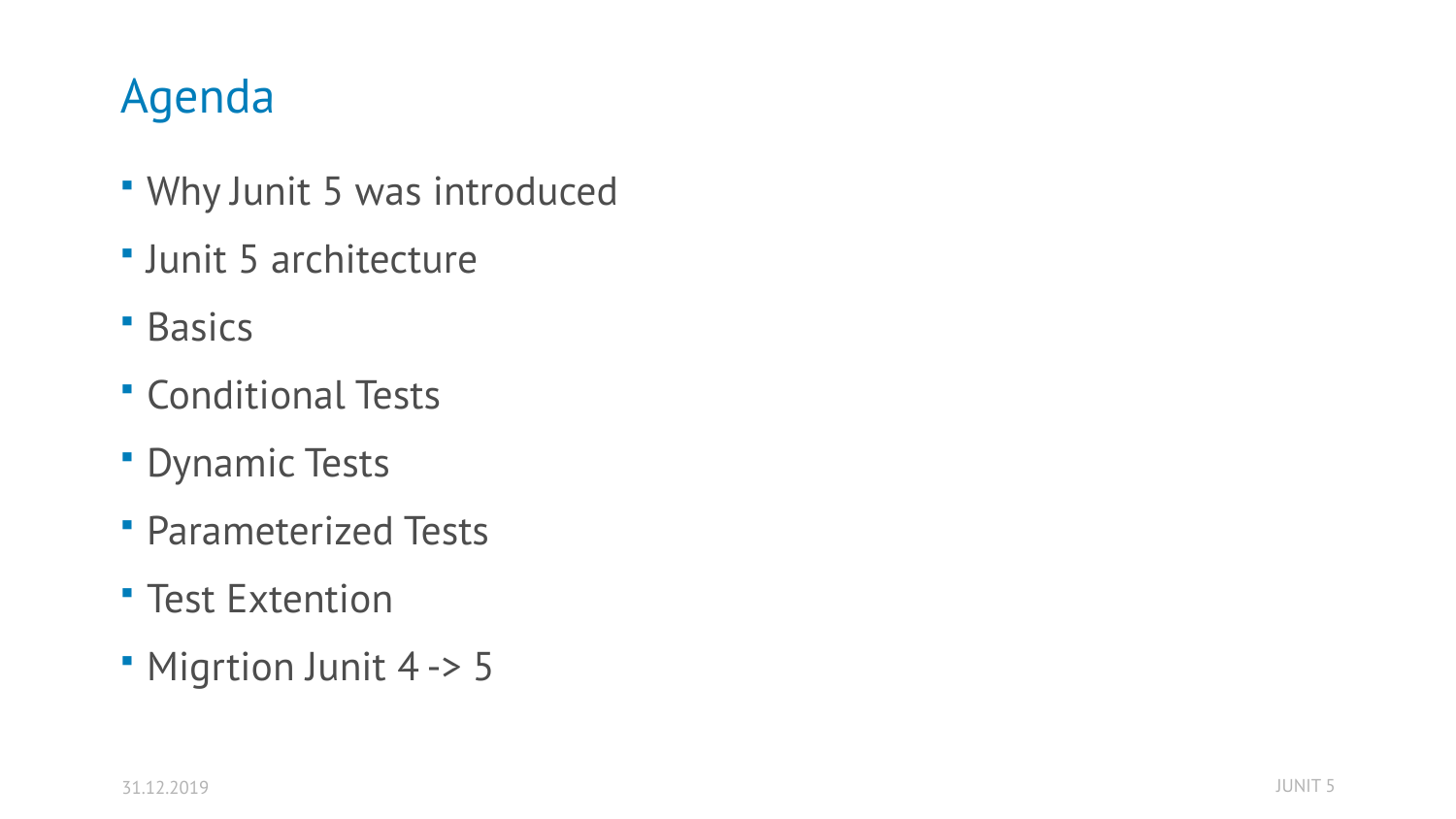

# Agenda
Why Junit 5 was introduced
Junit 5 architecture
Basics
Conditional Tests
Dynamic Tests
Parameterized Tests
Test Extention
Migrtion Junit 4 -> 5

JUNIT 5
31.12.2019